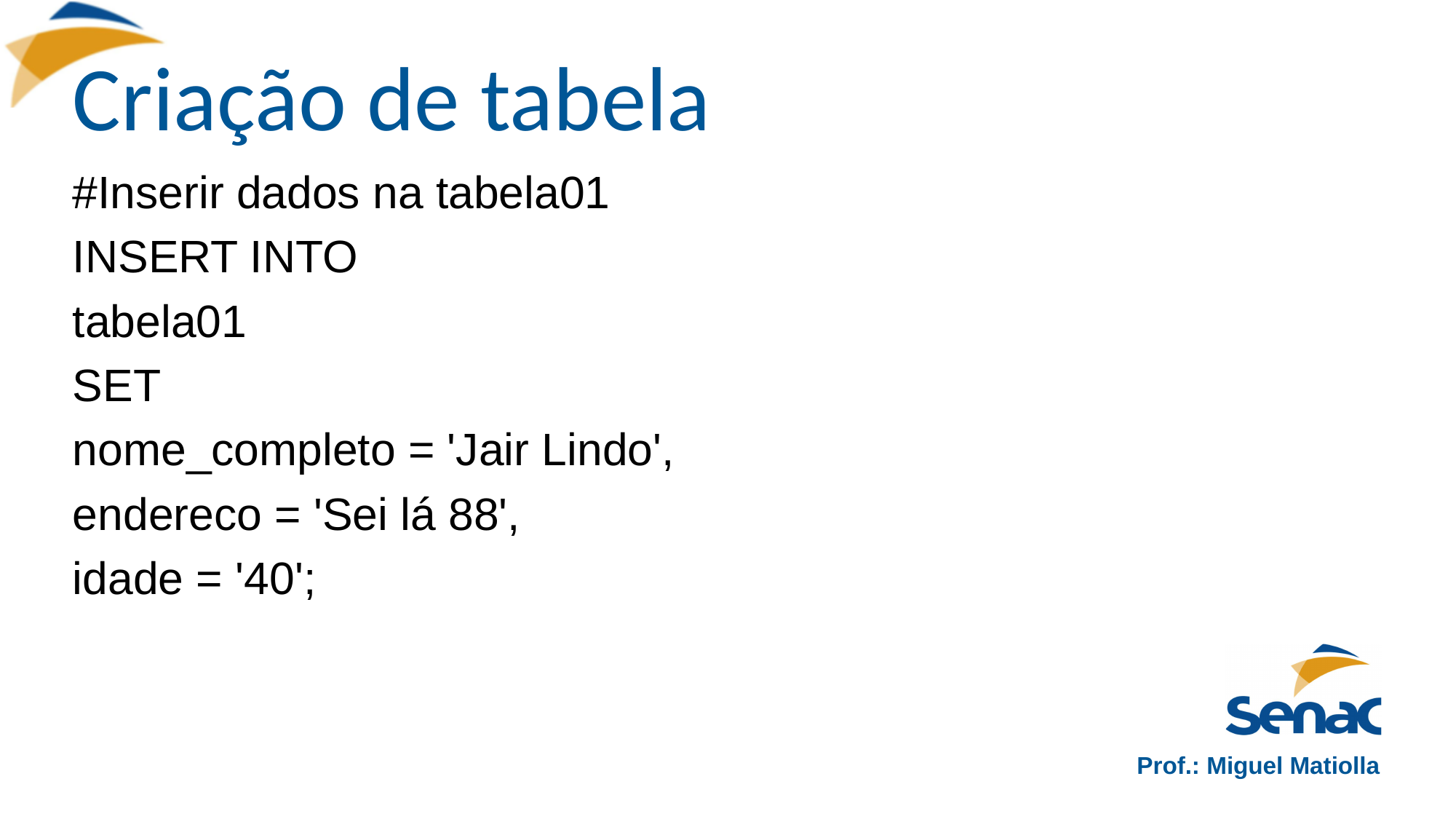

# Criação de tabela
#Inserir dados na tabela01
INSERT INTO
tabela01
SET
nome_completo = 'Jair Lindo',
endereco = 'Sei lá 88',
idade = '40';